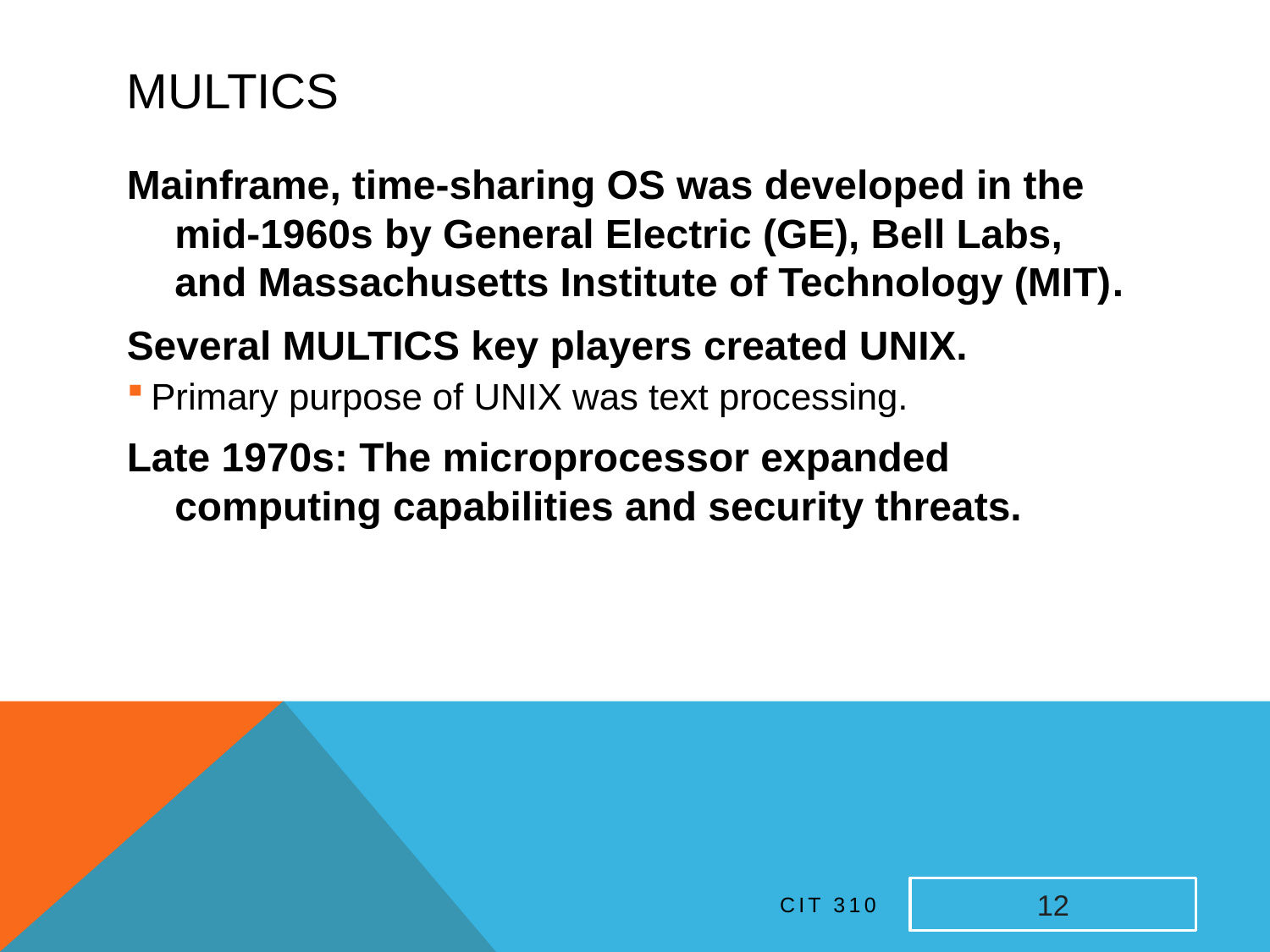

# MULTICS
Mainframe, time-sharing OS was developed in the mid-1960s by General Electric (GE), Bell Labs, and Massachusetts Institute of Technology (MIT)‏.
Several MULTICS key players created UNIX.
Primary purpose of UNIX was text processing.
Late 1970s: The microprocessor expanded computing capabilities and security threats.
CIT 310
12